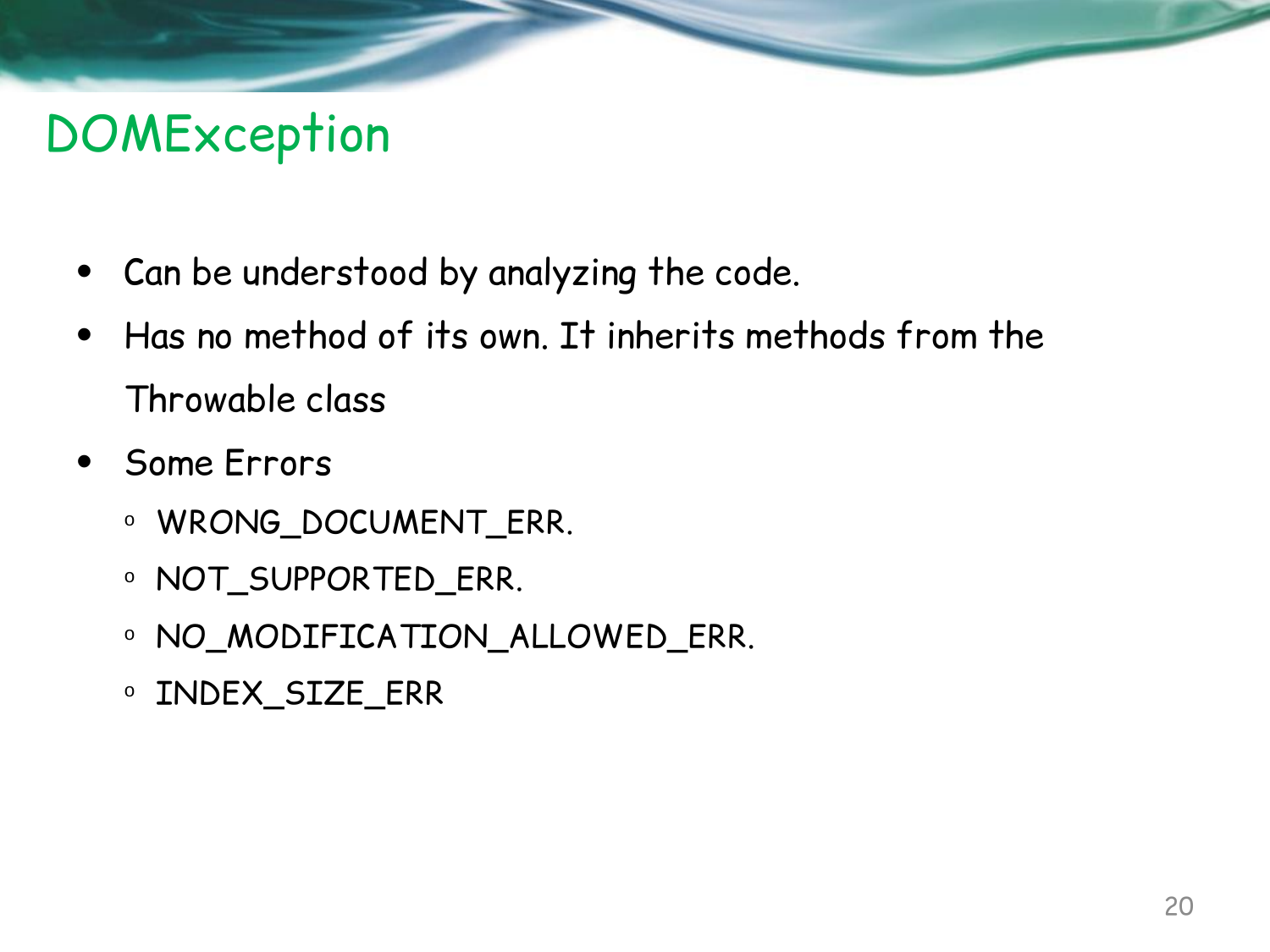

# DOMException
Can be understood by analyzing the code.
Has no method of its own. It inherits methods from the Throwable class
Some Errors
WRONG_DOCUMENT_ERR.
NOT_SUPPORTED_ERR.
NO_MODIFICATION_ALLOWED_ERR.
INDEX_SIZE_ERR

20